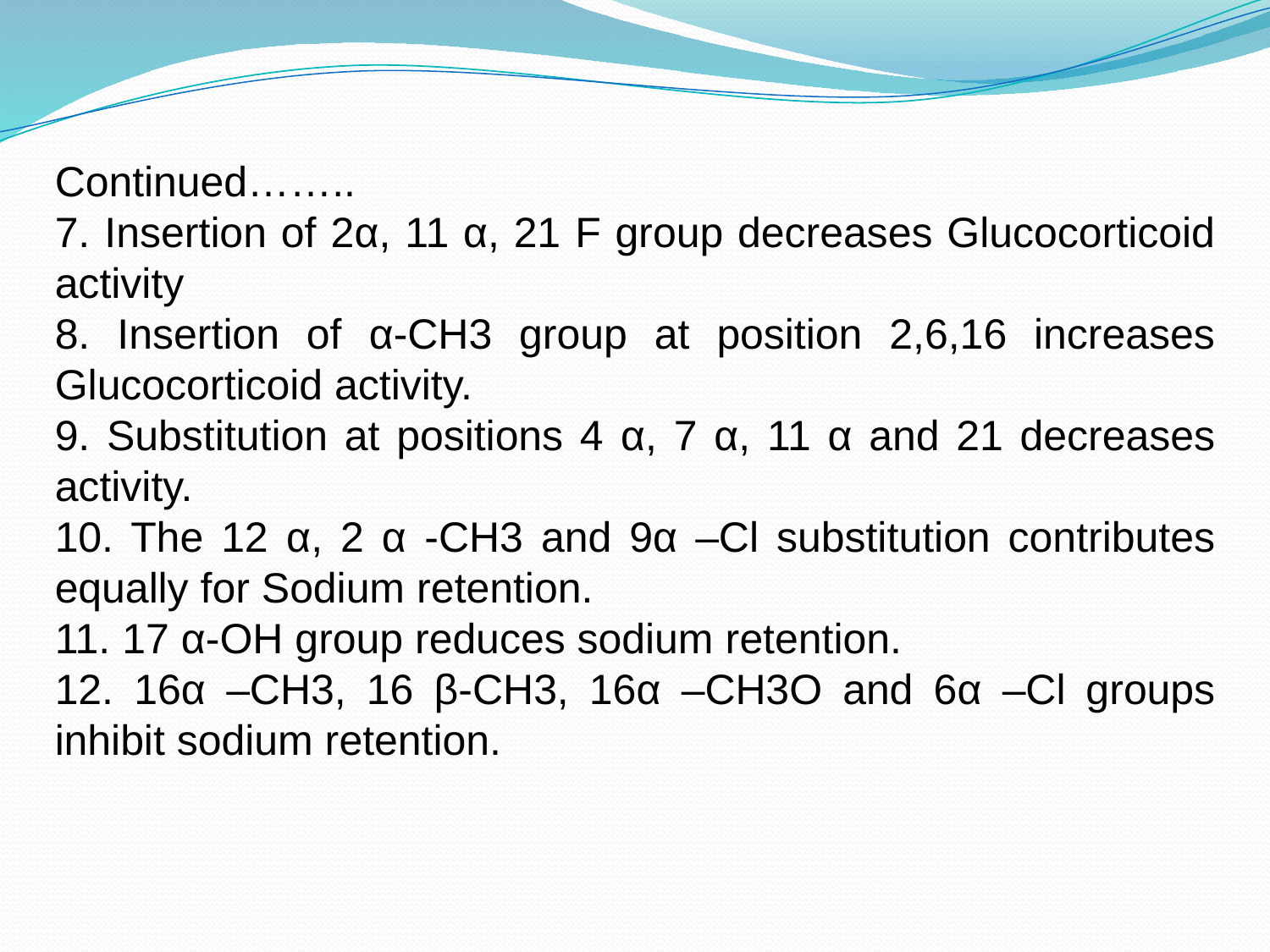

Continued……..
7. Insertion of 2α, 11 α, 21 F group decreases Glucocorticoid activity
8. Insertion of α-CH3 group at position 2,6,16 increases Glucocorticoid activity.
9. Substitution at positions 4 α, 7 α, 11 α and 21 decreases activity.
10. The 12 α, 2 α -CH3 and 9α –Cl substitution contributes equally for Sodium retention.
11. 17 α-OH group reduces sodium retention.
12. 16α –CH3, 16 β-CH3, 16α –CH3O and 6α –Cl groups inhibit sodium retention.